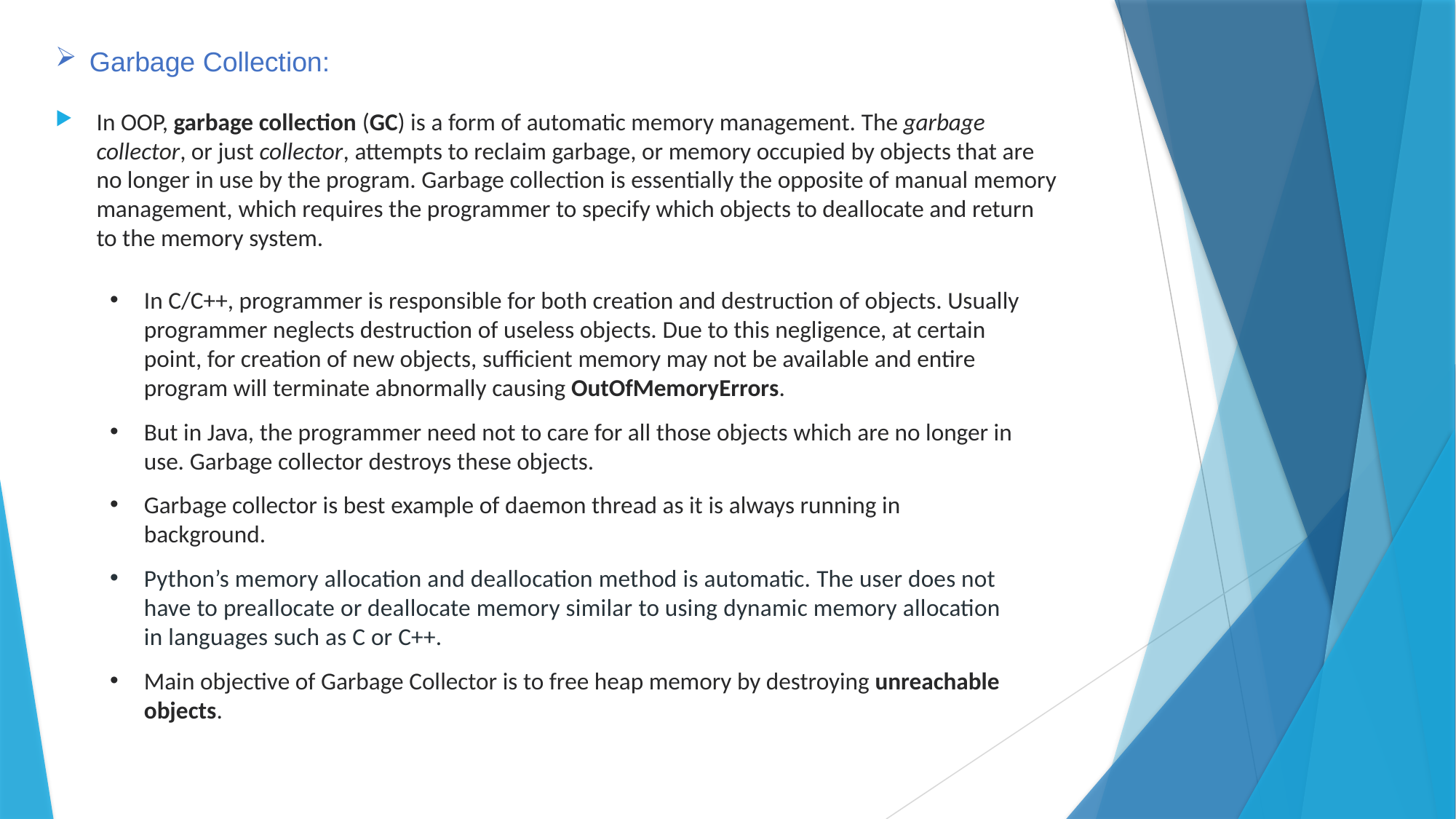

# Garbage Collection:
In OOP, garbage collection (GC) is a form of automatic memory management. The garbage collector, or just collector, attempts to reclaim garbage, or memory occupied by objects that are no longer in use by the program. Garbage collection is essentially the opposite of manual memory management, which requires the programmer to specify which objects to deallocate and return to the memory system.
In C/C++, programmer is responsible for both creation and destruction of objects. Usually programmer neglects destruction of useless objects. Due to this negligence, at certain point, for creation of new objects, sufficient memory may not be available and entire program will terminate abnormally causing OutOfMemoryErrors.
But in Java, the programmer need not to care for all those objects which are no longer in use. Garbage collector destroys these objects.
Garbage collector is best example of daemon thread as it is always running in background.
Python’s memory allocation and deallocation method is automatic. The user does not have to preallocate or deallocate memory similar to using dynamic memory allocation in languages such as C or C++.
Main objective of Garbage Collector is to free heap memory by destroying unreachable objects.